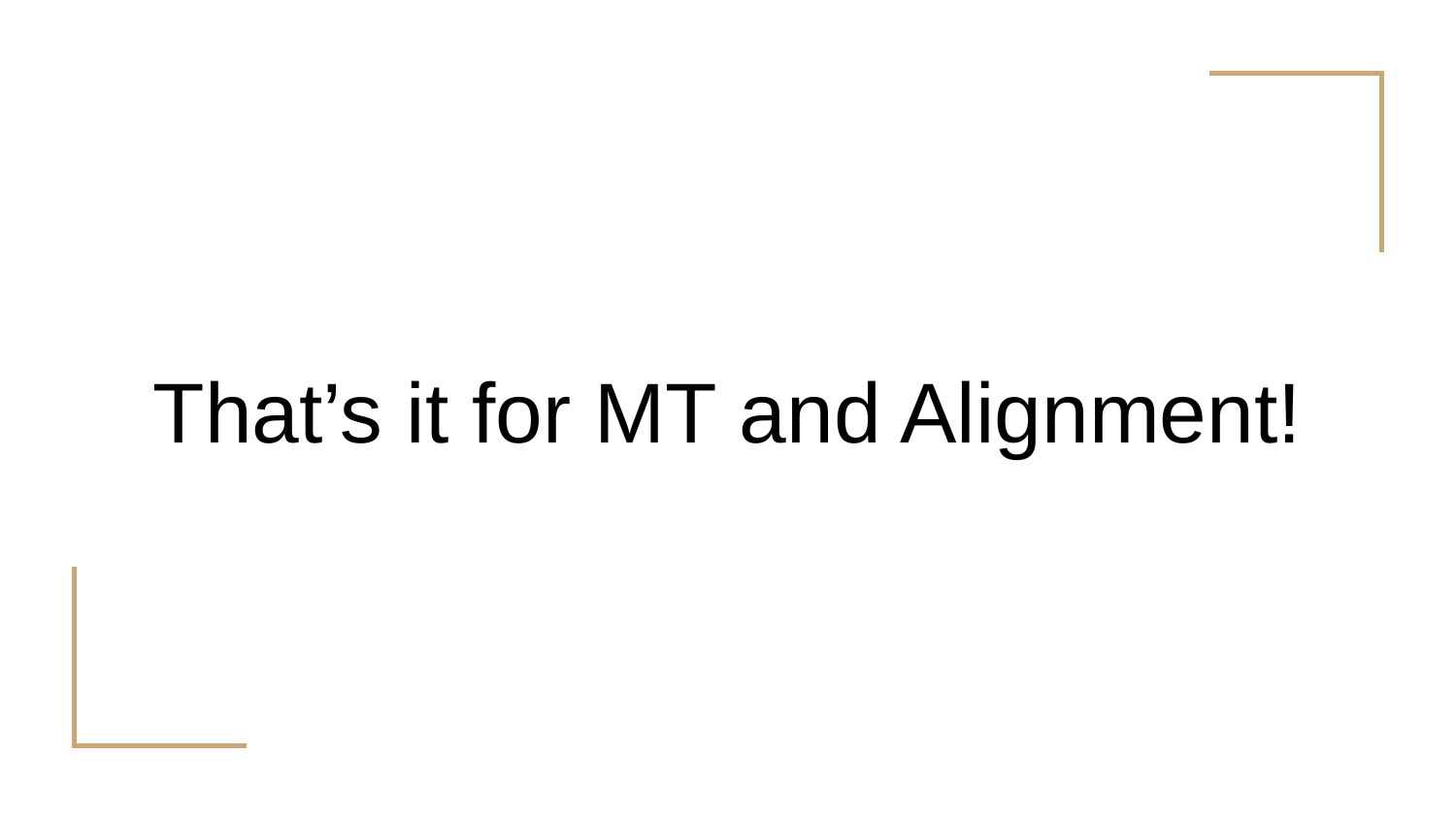

# That’s it for MT and Alignment!